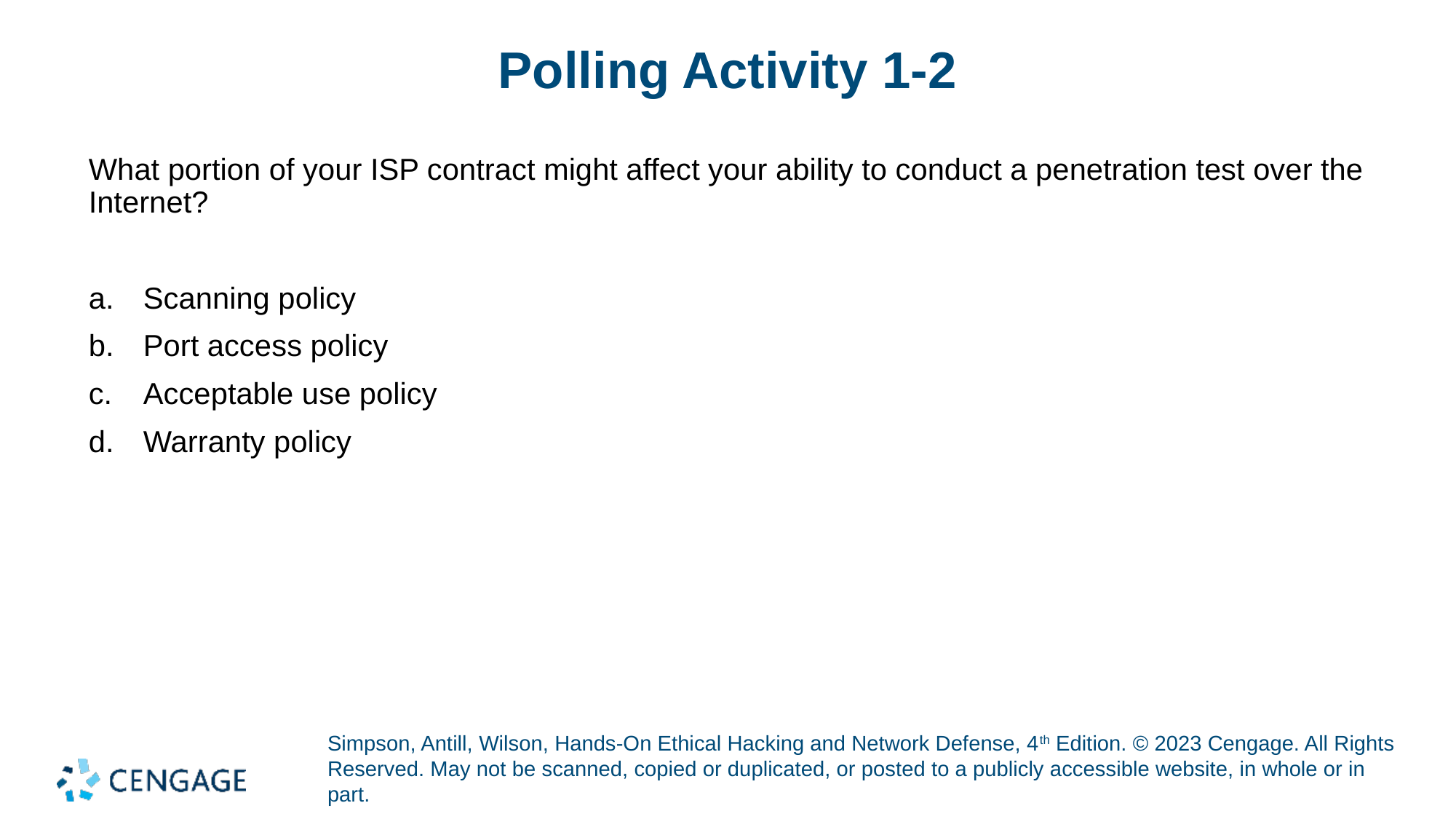

# Polling Activity 1-2
What portion of your ISP contract might affect your ability to conduct a penetration test over the Internet?

Scanning policy
Port access policy
Acceptable use policy
Warranty policy